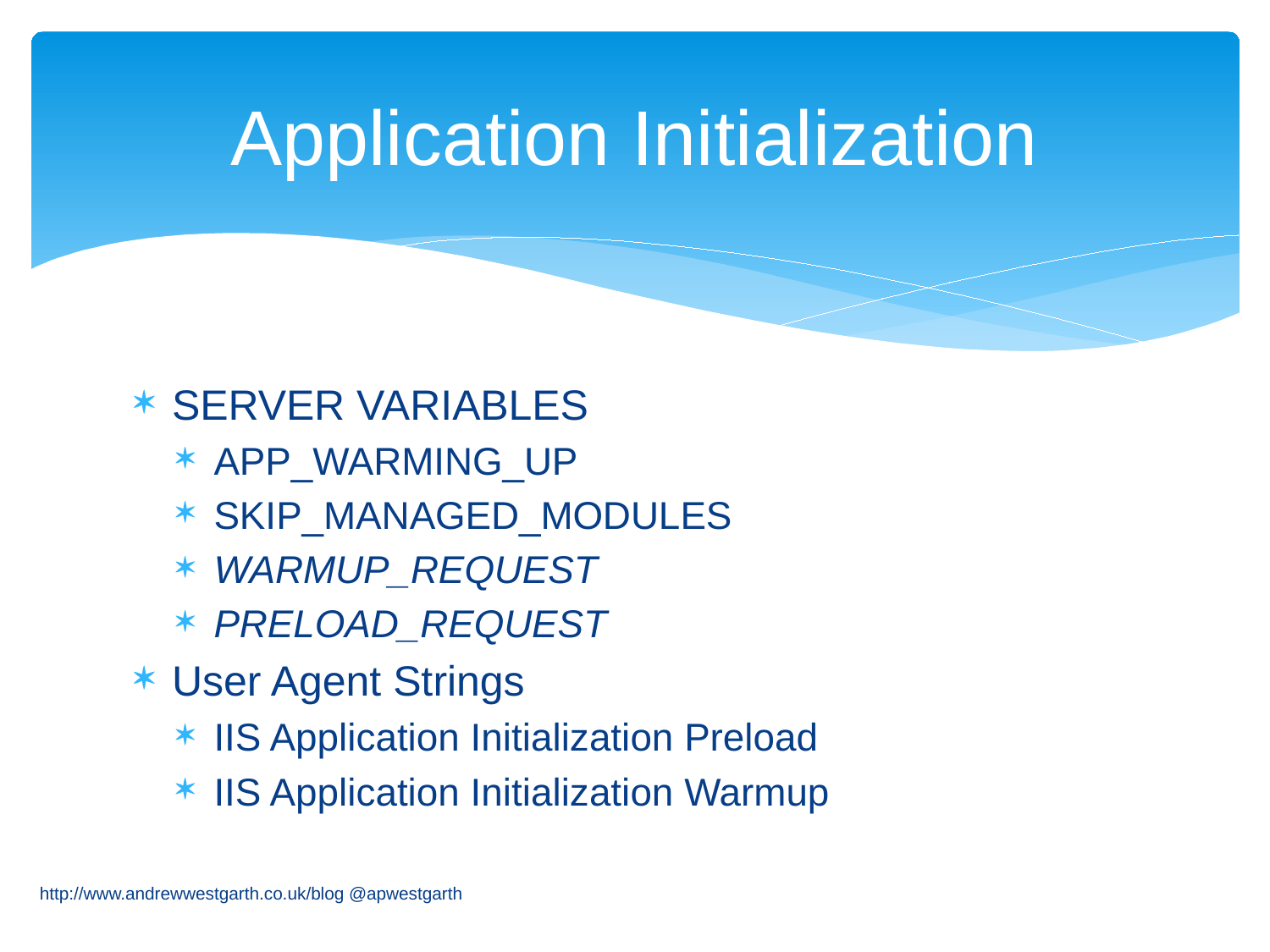

# Application Initialization
SERVER VARIABLES
APP_WARMING_UP
SKIP_MANAGED_MODULES
WARMUP_REQUEST
PRELOAD_REQUEST
User Agent Strings
IIS Application Initialization Preload
IIS Application Initialization Warmup

http://www.andrewwestgarth.co.uk/blog @apwestgarth